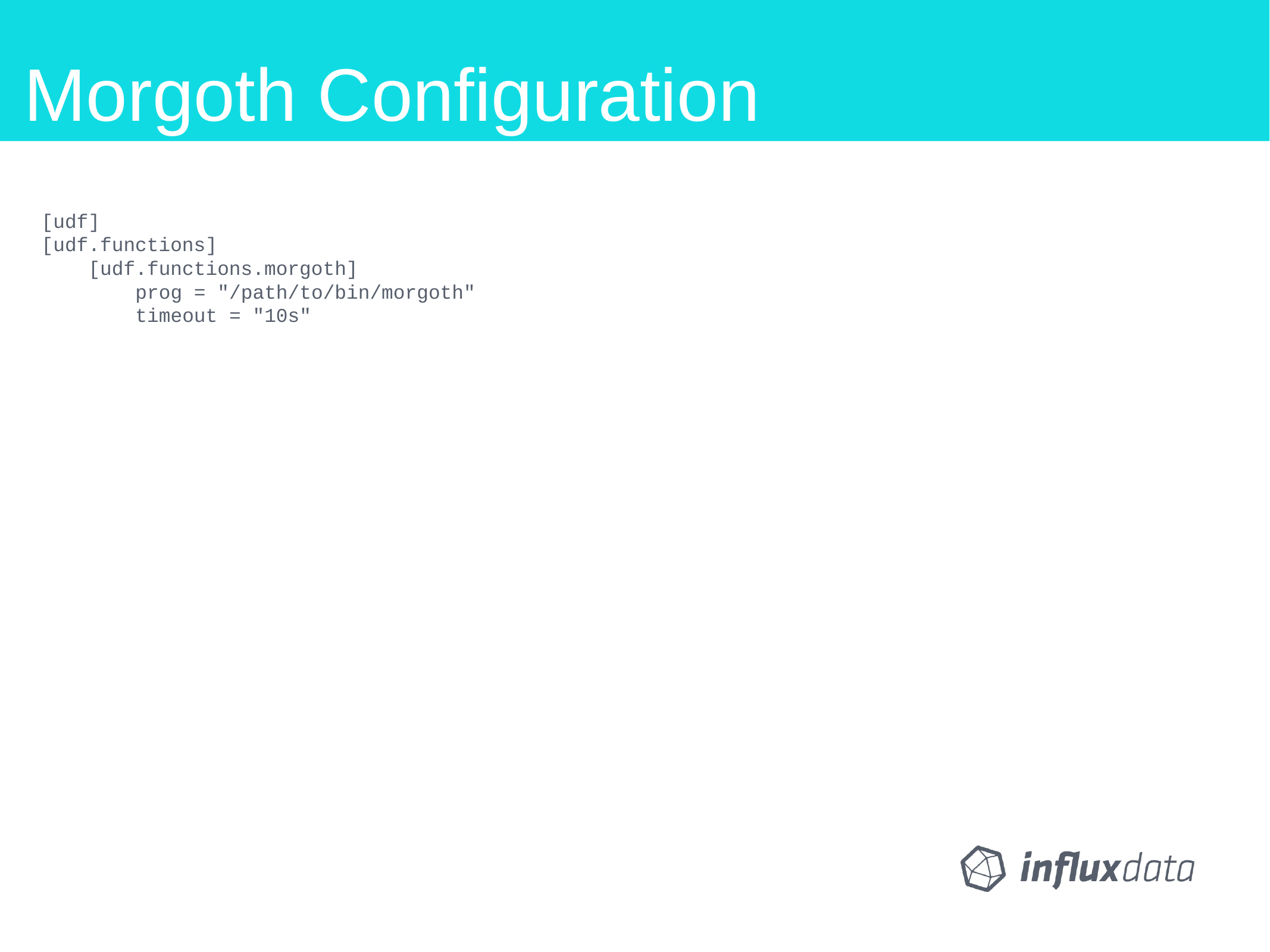

Morgoth Configuration
[udf]
[udf.functions]
    [udf.functions.morgoth]
        prog = "/path/to/bin/morgoth"
        timeout = "10s"